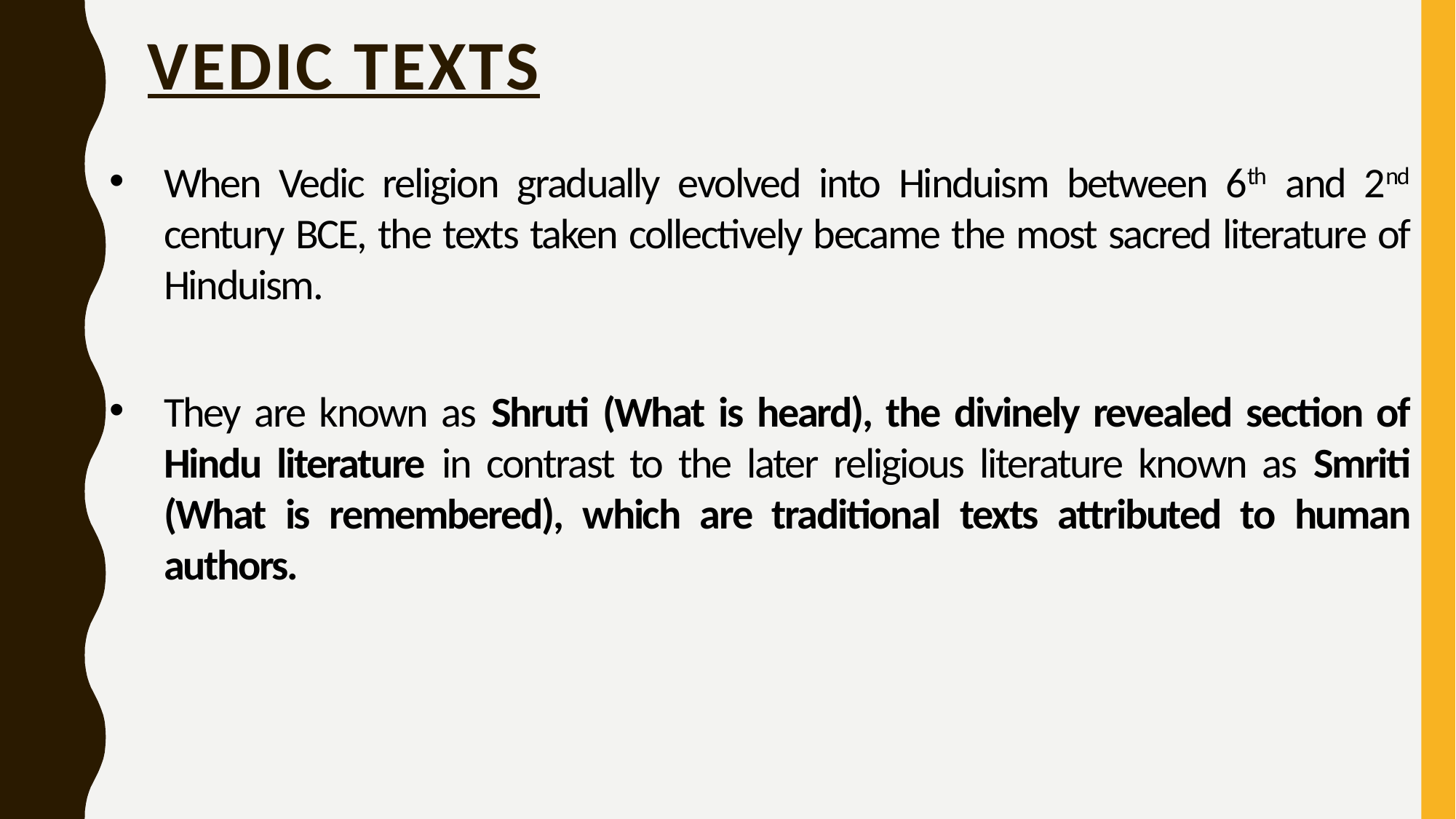

# VEDIC TEXTS

When Vedic religion gradually evolved into Hinduism between 6th and 2nd century BCE, the texts taken collectively became the most sacred literature of Hinduism.

They are known as Shruti (What is heard), the divinely revealed section of Hindu literature in contrast to the later religious literature known as Smriti (What is remembered), which are traditional texts attributed to human authors.